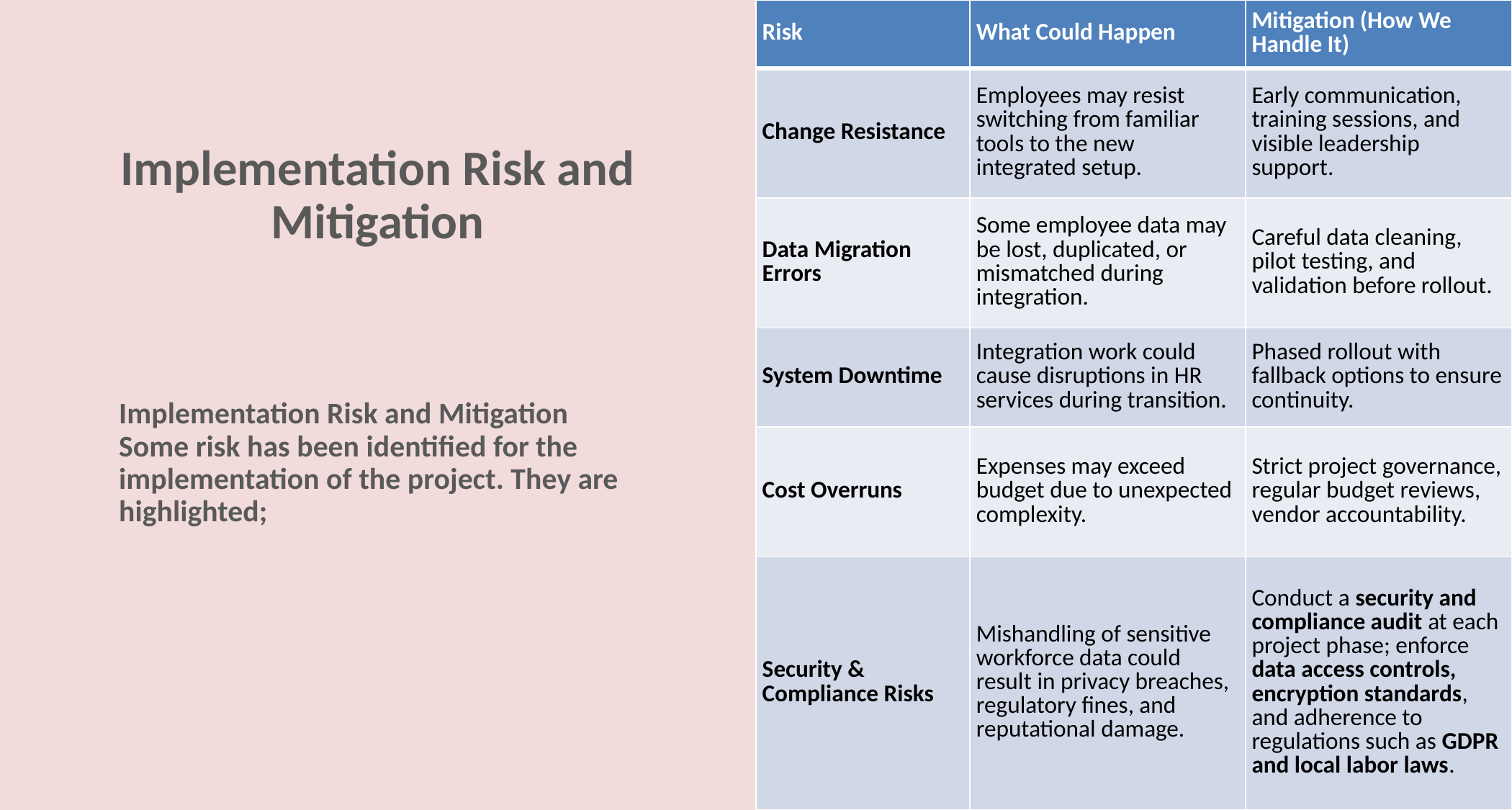

| Risk | What Could Happen | Mitigation (How We Handle It) |
| --- | --- | --- |
| Change Resistance | Employees may resist switching from familiar tools to the new integrated setup. | Early communication, training sessions, and visible leadership support. |
| Data Migration Errors | Some employee data may be lost, duplicated, or mismatched during integration. | Careful data cleaning, pilot testing, and validation before rollout. |
| System Downtime | Integration work could cause disruptions in HR services during transition. | Phased rollout with fallback options to ensure continuity. |
| Cost Overruns | Expenses may exceed budget due to unexpected complexity. | Strict project governance, regular budget reviews, vendor accountability. |
| Security & Compliance Risks | Mishandling of sensitive workforce data could result in privacy breaches, regulatory fines, and reputational damage. | Conduct a security and compliance audit at each project phase; enforce data access controls, encryption standards, and adherence to regulations such as GDPR and local labor laws. |
# Implementation Risk and Mitigation

Implementation Risk and Mitigation Some risk has been identified for the implementation of the project. They are highlighted;